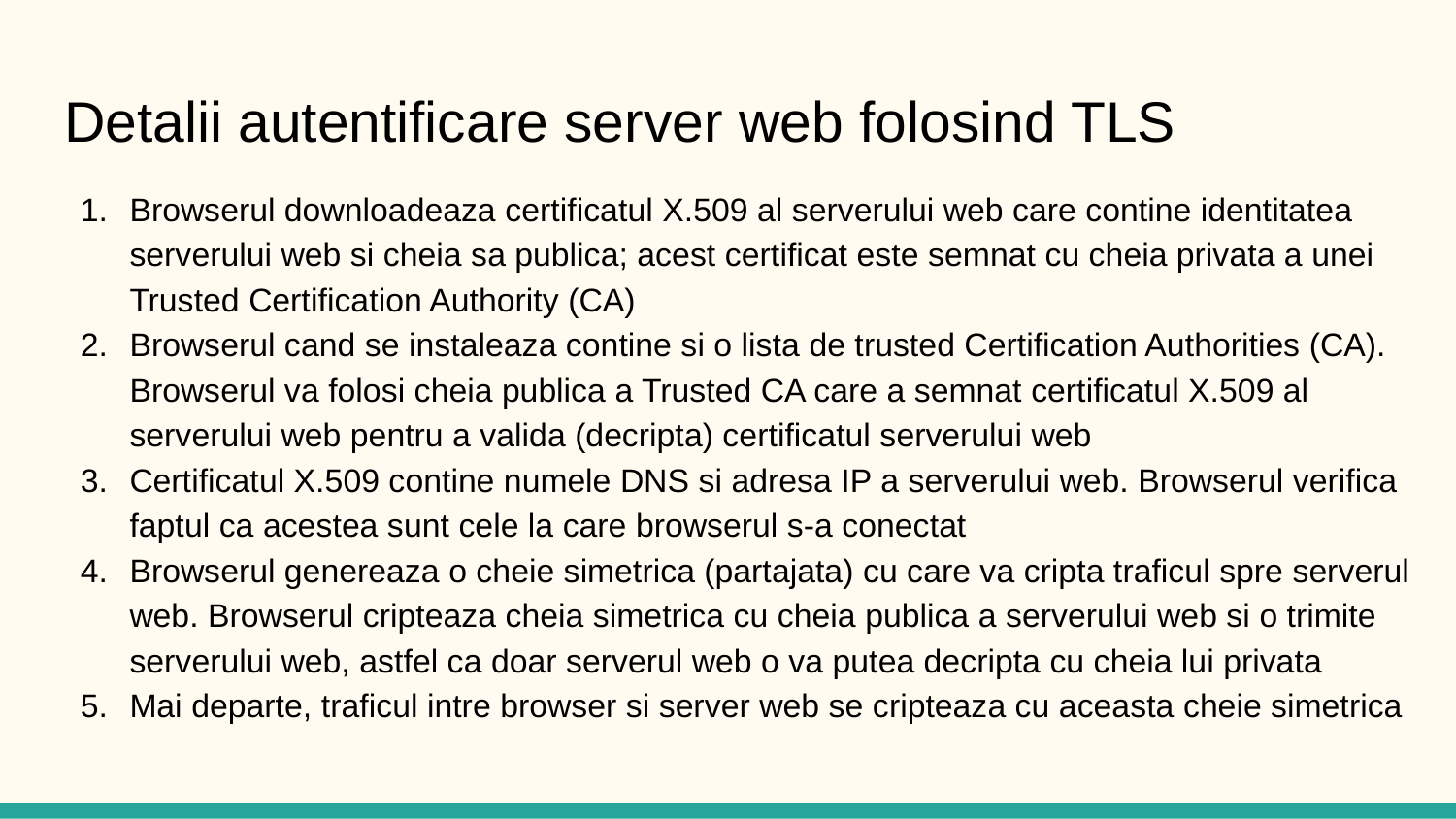

# Detalii autentificare server web folosind TLS
Browserul downloadeaza certificatul X.509 al serverului web care contine identitatea serverului web si cheia sa publica; acest certificat este semnat cu cheia privata a unei Trusted Certification Authority (CA)
Browserul cand se instaleaza contine si o lista de trusted Certification Authorities (CA). Browserul va folosi cheia publica a Trusted CA care a semnat certificatul X.509 al serverului web pentru a valida (decripta) certificatul serverului web
Certificatul X.509 contine numele DNS si adresa IP a serverului web. Browserul verifica faptul ca acestea sunt cele la care browserul s-a conectat
Browserul genereaza o cheie simetrica (partajata) cu care va cripta traficul spre serverul web. Browserul cripteaza cheia simetrica cu cheia publica a serverului web si o trimite serverului web, astfel ca doar serverul web o va putea decripta cu cheia lui privata
Mai departe, traficul intre browser si server web se cripteaza cu aceasta cheie simetrica